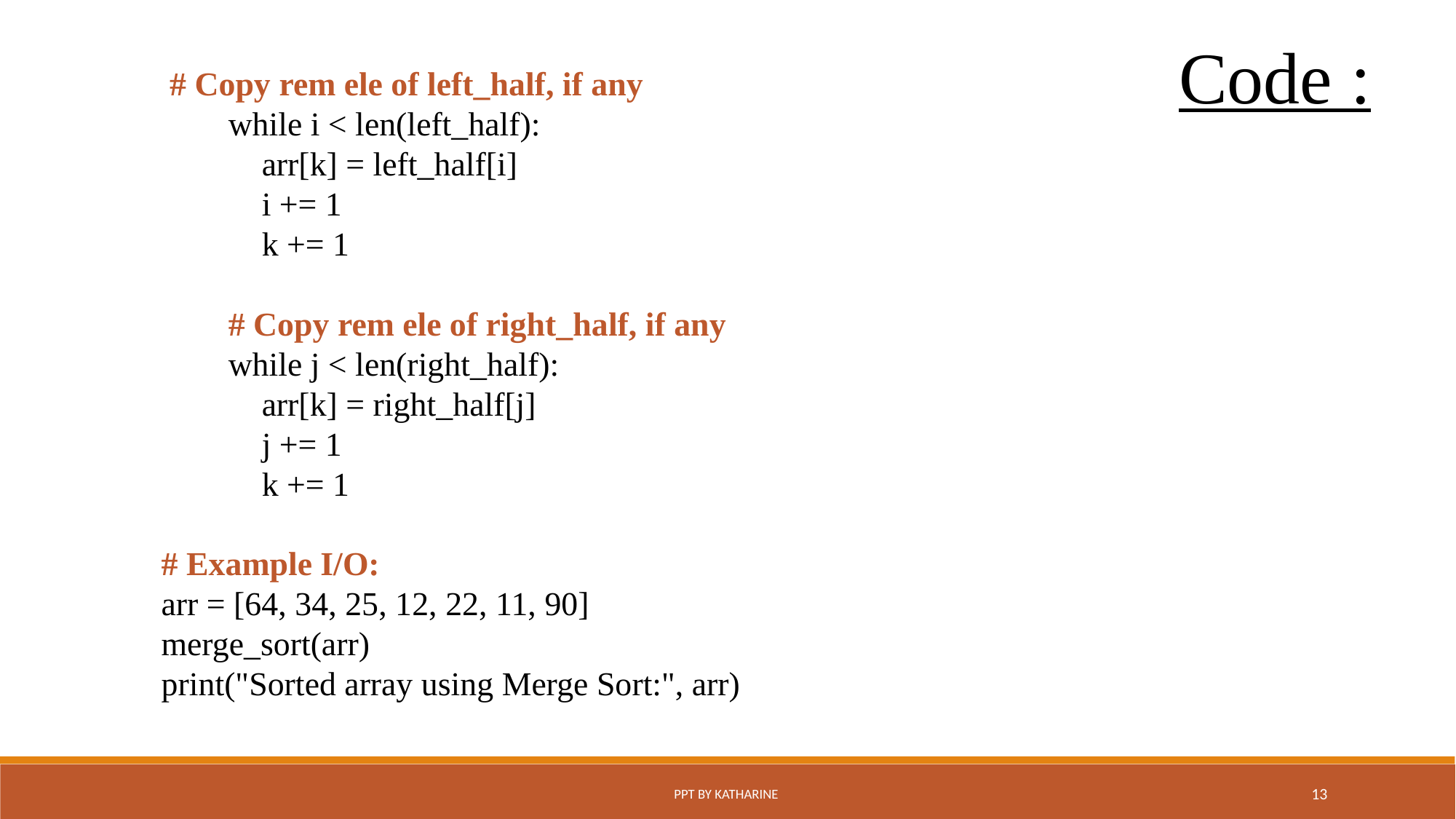

Code :
 # Copy rem ele of left_half, if any
        while i < len(left_half):
            arr[k] = left_half[i]
            i += 1
            k += 1

        # Copy rem ele of right_half, if any
        while j < len(right_half):
            arr[k] = right_half[j]
            j += 1
            k += 1

# Example I/O:
arr = [64, 34, 25, 12, 22, 11, 90]
merge_sort(arr)
print("Sorted array using Merge Sort:", arr)

PPT BY KATHARINE
13